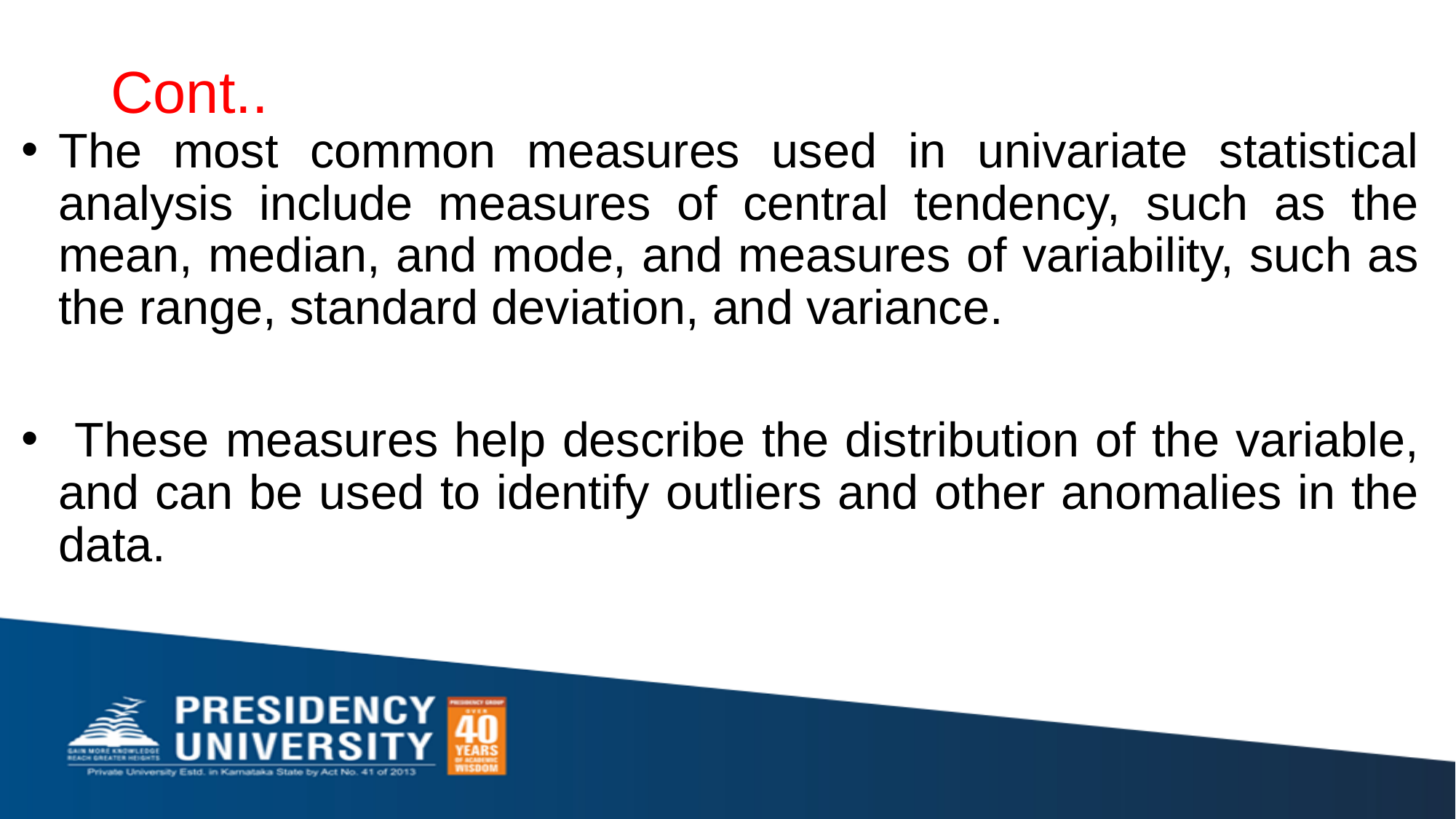

Cont..
# The most common measures used in univariate statistical analysis include measures of central tendency, such as the mean, median, and mode, and measures of variability, such as the range, standard deviation, and variance.

 These measures help describe the distribution of the variable, and can be used to identify outliers and other anomalies in the data.